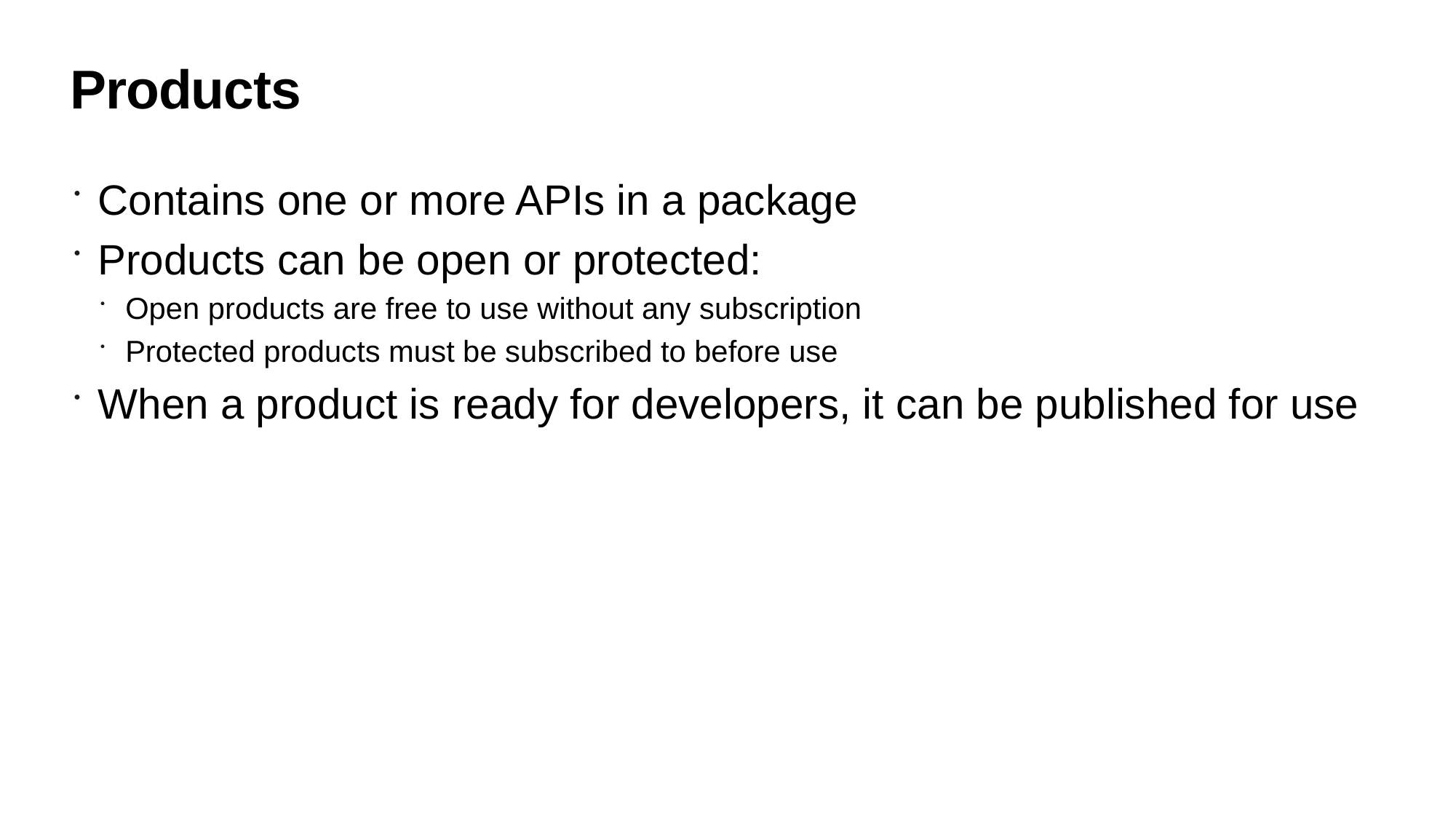

# Products
Contains one or more APIs in a package
Products can be open or protected:
Open products are free to use without any subscription
Protected products must be subscribed to before use
When a product is ready for developers, it can be published for use